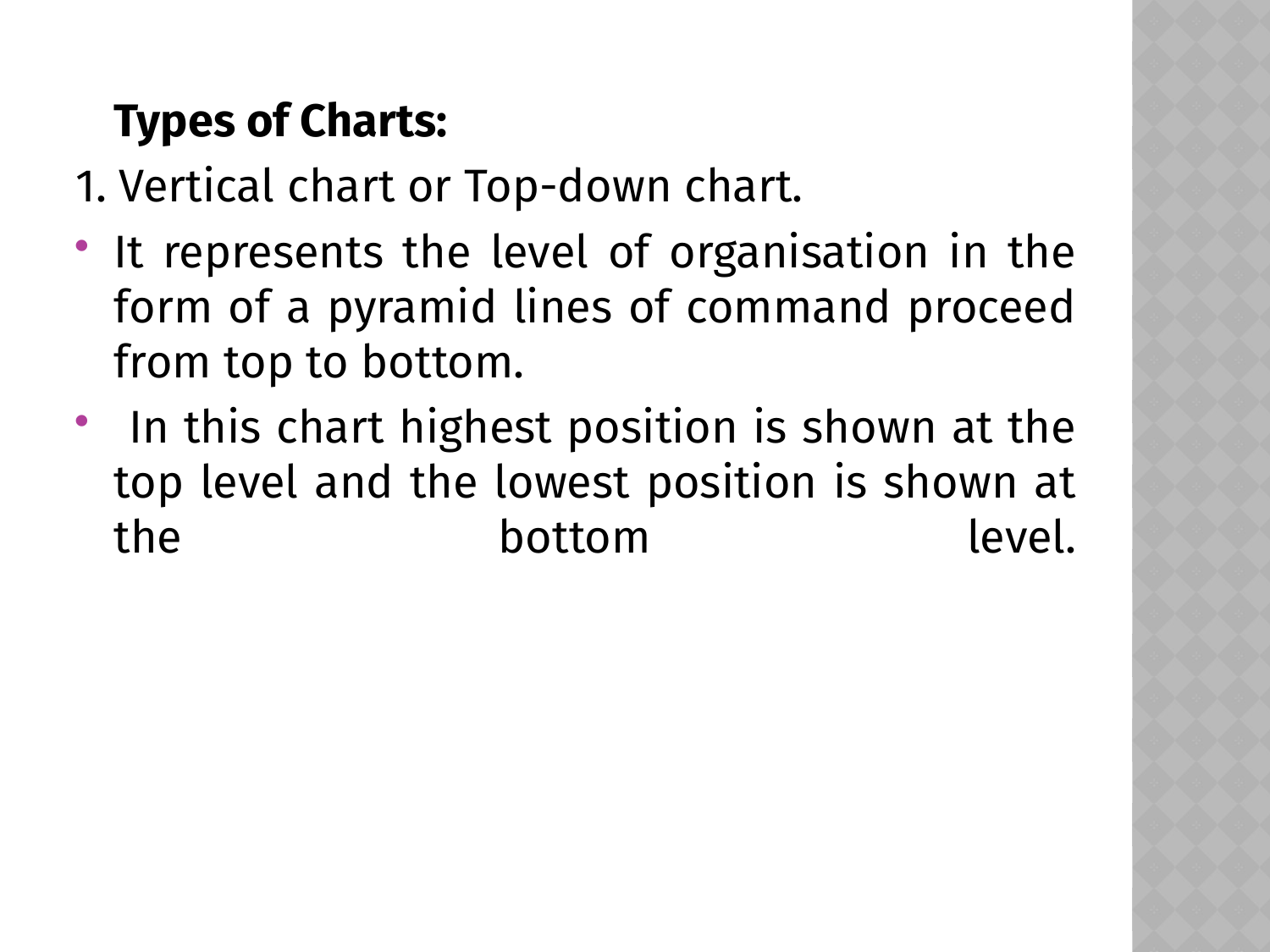

Types of Charts:
1. Vertical chart or Top-down chart.
It represents the level of organisation in the form of a pyramid lines of command proceed from top to bottom.
 In this chart highest position is shown at the top level and the lowest position is shown at the bottom level.